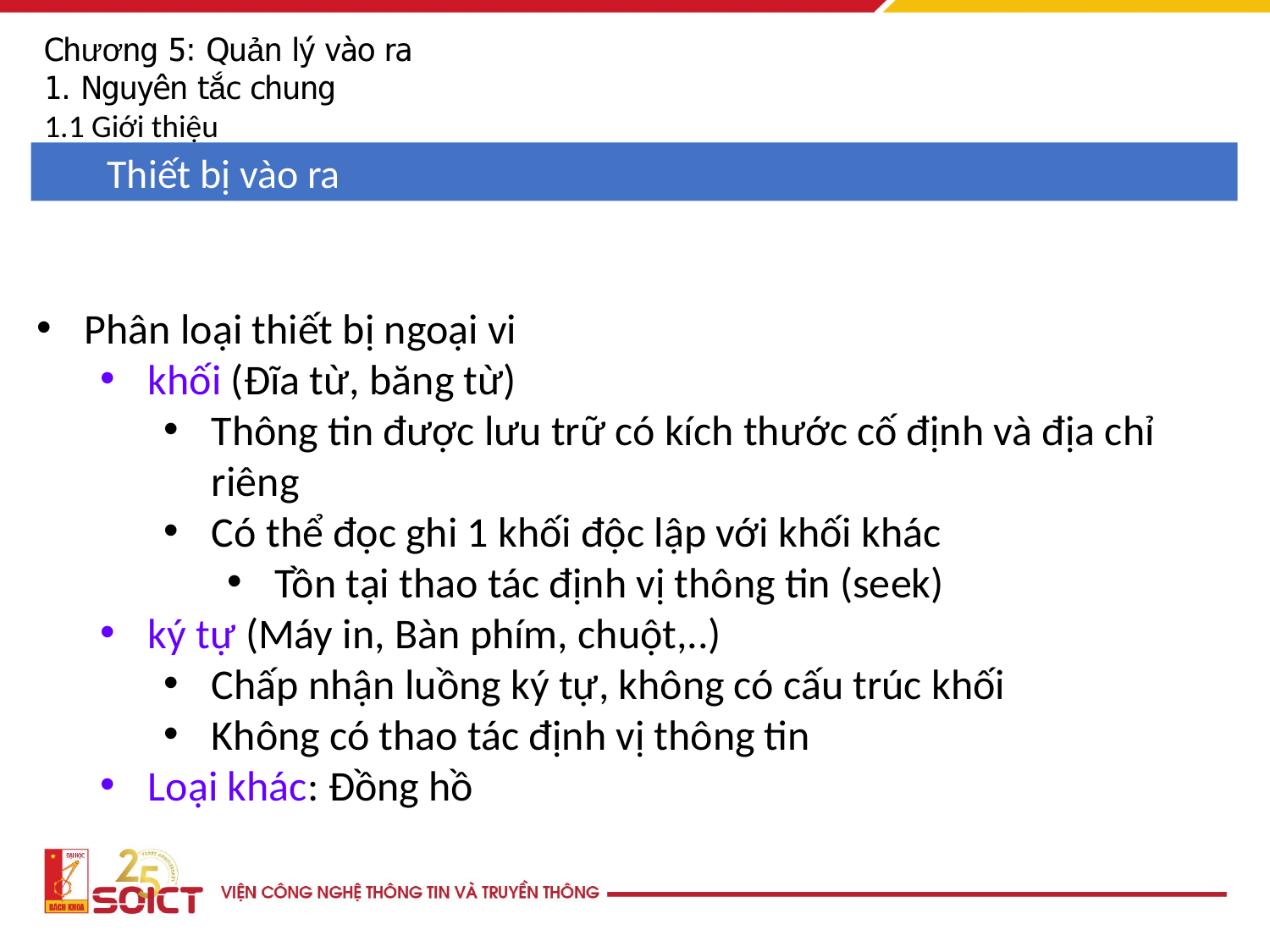

Chương 5: Quản lý vào ra
1. Nguyên tắc chung
1.1 Giới thiệu
Thiết bị vào ra

Phân loại thiết bị ngoại vi
khối (Đĩa từ, băng từ)
Thông tin được lưu trữ có kích thước cố định và địa chỉ riêng
Có thể đọc ghi 1 khối độc lập với khối khác
Tồn tại thao tác định vị thông tin (seek)
ký tự (Máy in, Bàn phím, chuột,..)
Chấp nhận luồng ký tự, không có cấu trúc khối
Không có thao tác định vị thông tin
Loại khác: Đồng hồ